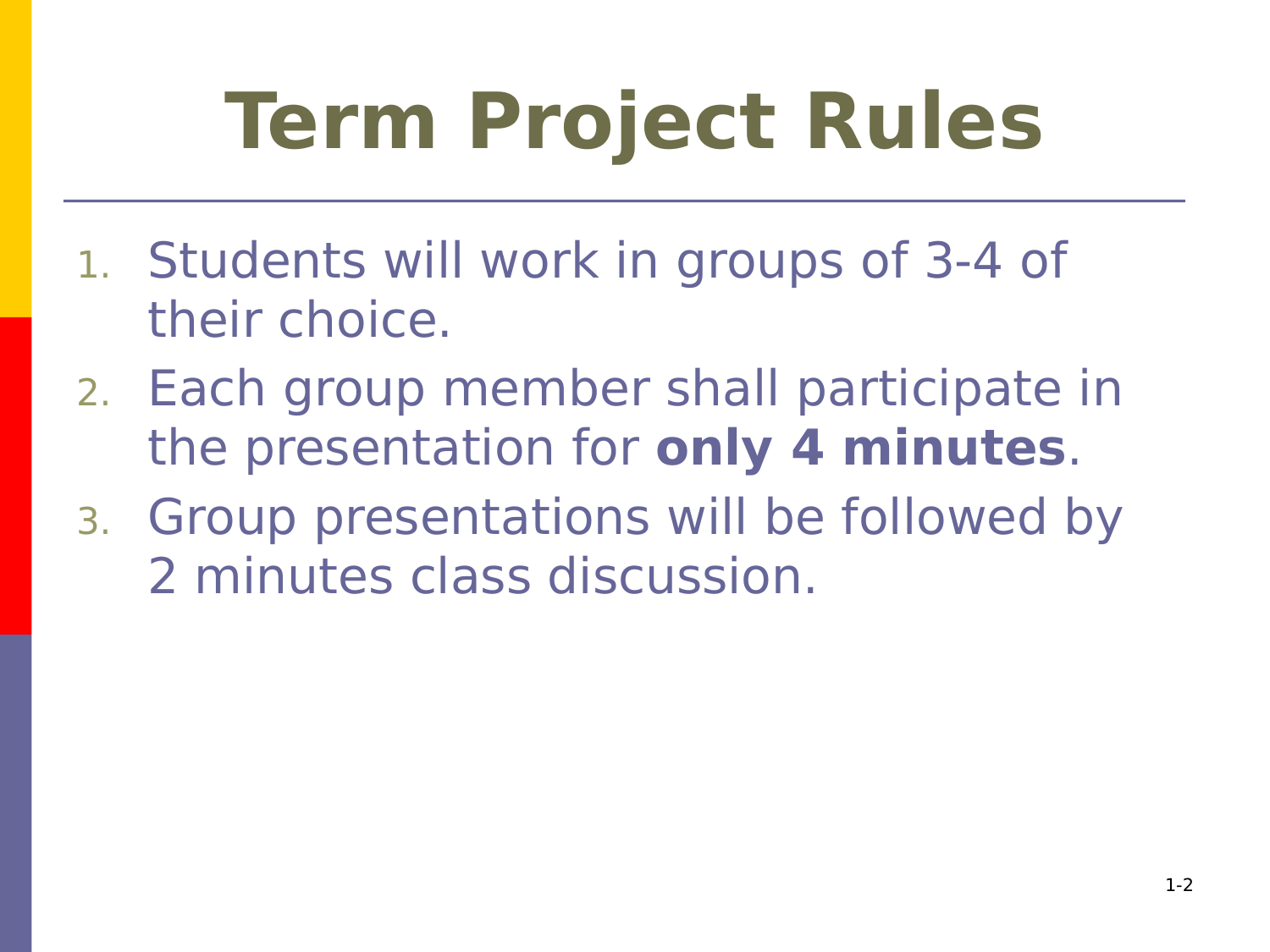

# Term Project Rules
Students will work in groups of 3-4 of their choice.
Each group member shall participate in the presentation for only 4 minutes.
Group presentations will be followed by 2 minutes class discussion.
1-2